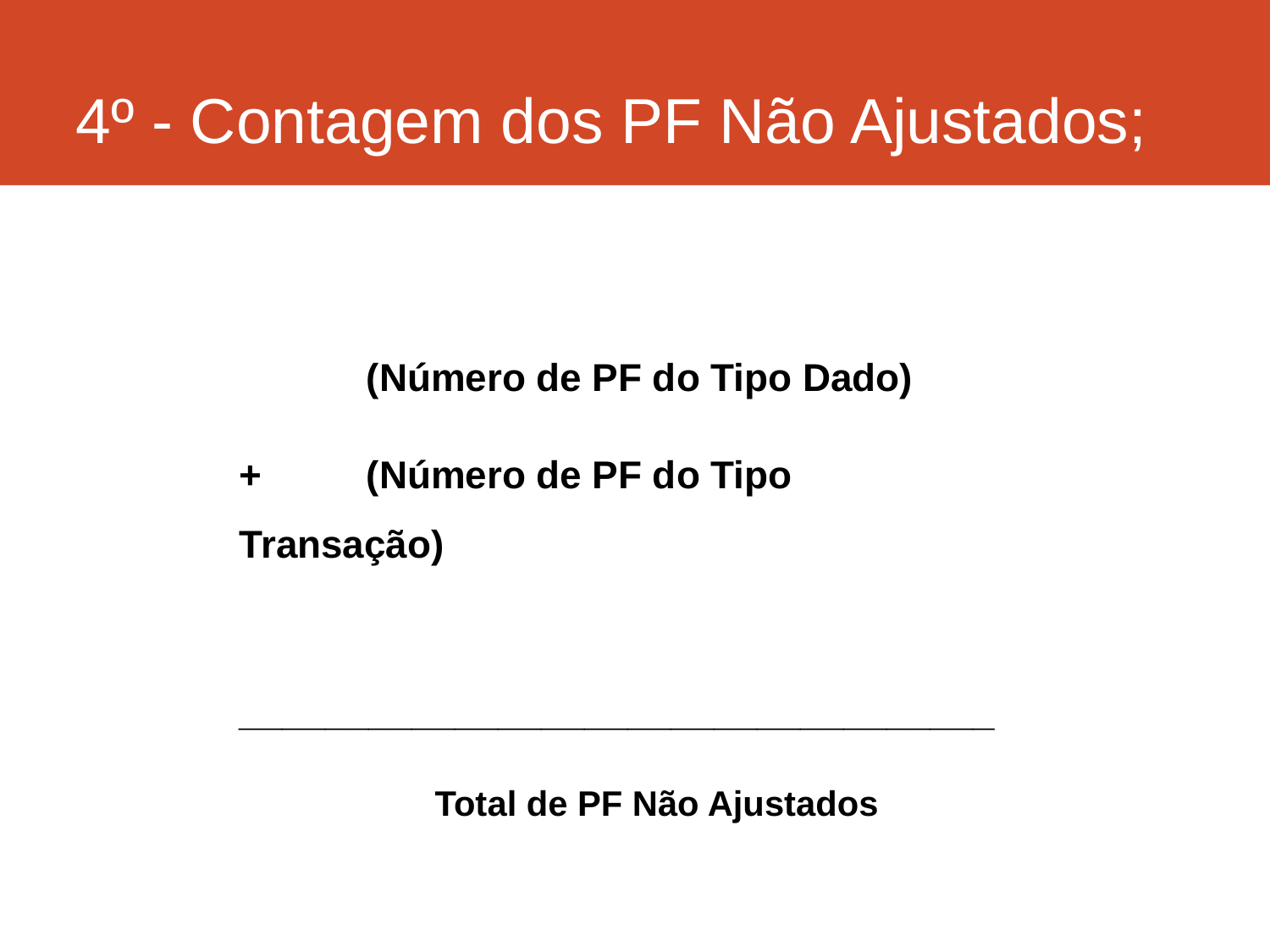

# 4º - Contagem dos PF Não Ajustados;
	(Número de PF do Tipo Dado)
+	(Número de PF do Tipo Transação)
             ___________________________________
	       Total de PF Não Ajustados